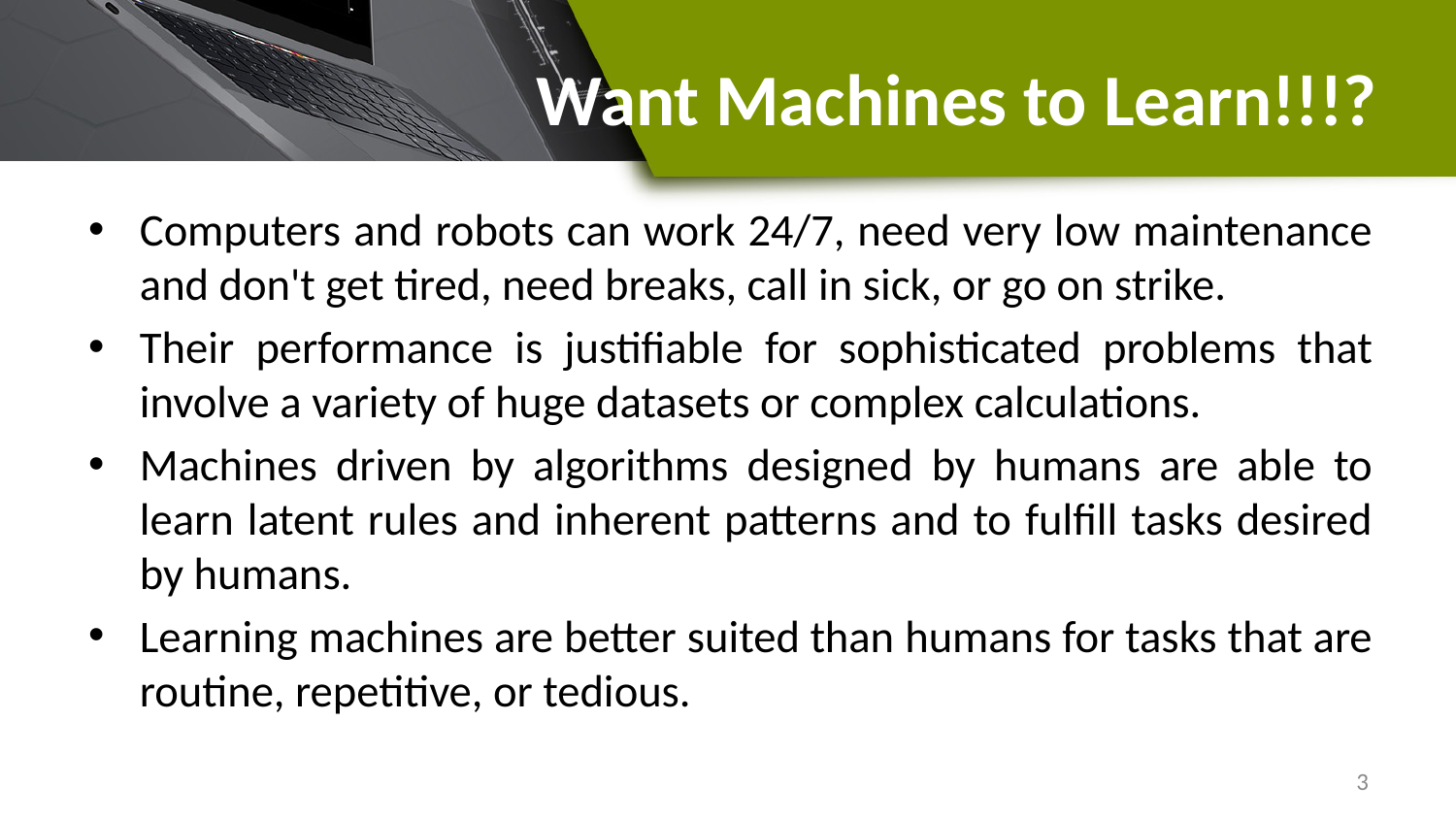

# Want Machines to Learn!!!?
Computers and robots can work 24/7, need very low maintenance and don't get tired, need breaks, call in sick, or go on strike.
Their performance is justifiable for sophisticated problems that involve a variety of huge datasets or complex calculations.
Machines driven by algorithms designed by humans are able to learn latent rules and inherent patterns and to fulfill tasks desired by humans.
Learning machines are better suited than humans for tasks that are routine, repetitive, or tedious.

3